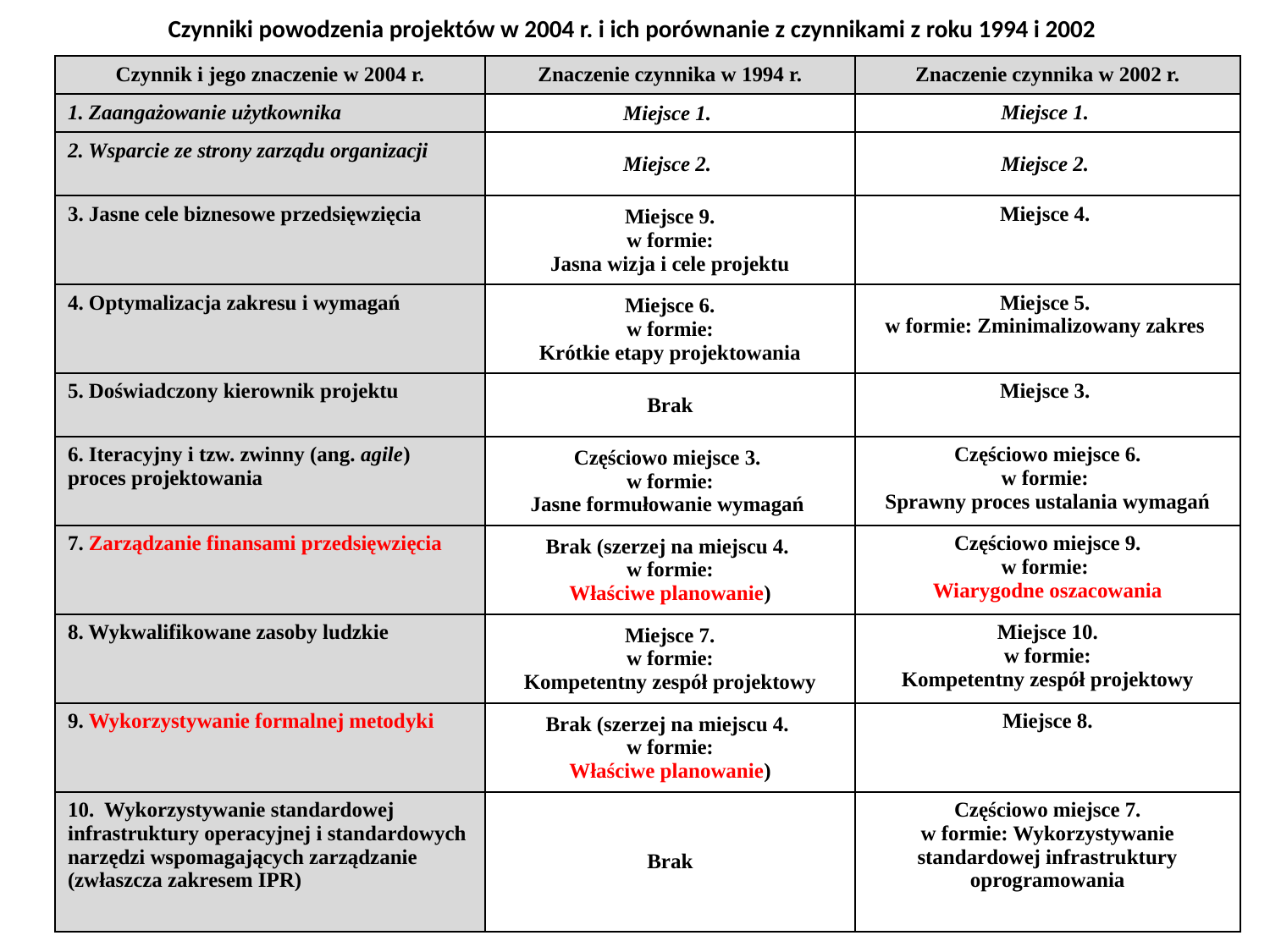

# Czynniki powodzenia projektów w 2004 r. i ich porównanie z czynnikami z roku 1994 i 2002

| Czynnik i jego znaczenie w 2004 r. | Znaczenie czynnika w 1994 r. | Znaczenie czynnika w 2002 r. |
| --- | --- | --- |
| 1. Zaangażowanie użytkownika | Miejsce 1. | Miejsce 1. |
| 2. Wsparcie ze strony zarządu organizacji | Miejsce 2. | Miejsce 2. |
| 3. Jasne cele biznesowe przedsięwzięcia | Miejsce 9. w formie: Jasna wizja i cele projektu | Miejsce 4. |
| 4. Optymalizacja zakresu i wymagań | Miejsce 6. w formie: Krótkie etapy projektowania | Miejsce 5. w formie: Zminimalizowany zakres |
| 5. Doświadczony kierownik projektu | Brak | Miejsce 3. |
| 6. Iteracyjny i tzw. zwinny (ang. agile) proces projektowania | Częściowo miejsce 3. w formie: Jasne formułowanie wymagań | Częściowo miejsce 6. w formie: Sprawny proces ustalania wymagań |
| 7. Zarządzanie finansami przedsięwzięcia | Brak (szerzej na miejscu 4. w formie: Właściwe planowanie) | Częściowo miejsce 9. w formie: Wiarygodne oszacowania |
| 8. Wykwalifikowane zasoby ludzkie | Miejsce 7. w formie: Kompetentny zespół projektowy | Miejsce 10. w formie: Kompetentny zespół projektowy |
| 9. Wykorzystywanie formalnej metodyki | Brak (szerzej na miejscu 4. w formie: Właściwe planowanie) | Miejsce 8. |
| 10. Wykorzystywanie standardowej infrastruktury operacyjnej i standardowych narzędzi wspomagających zarządzanie (zwłaszcza zakresem IPR) | Brak | Częściowo miejsce 7. w formie: Wykorzystywanie standardowej infrastruktury oprogramowania |